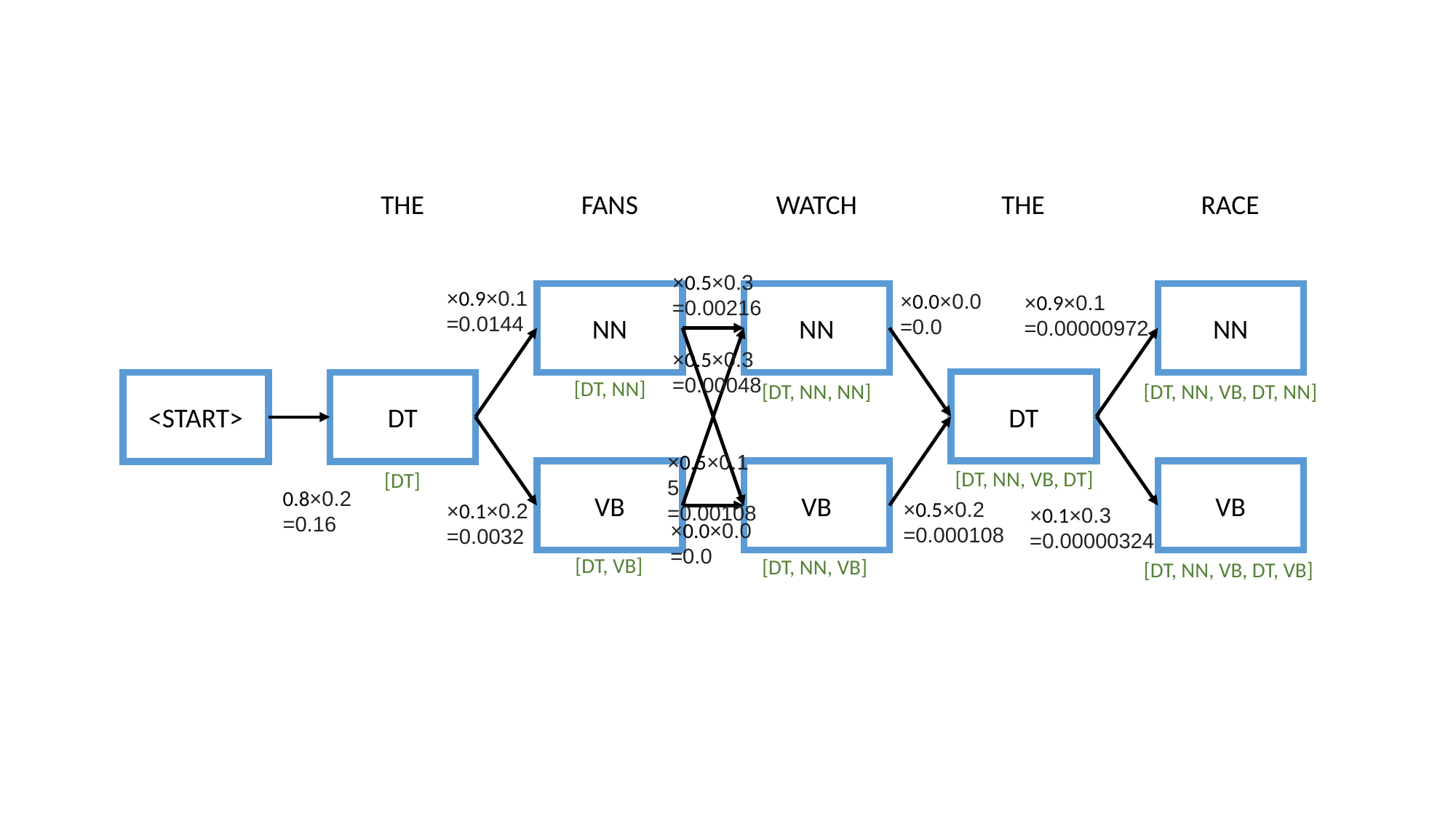

THE
FANS
WATCH
THE
RACE
×0.5×0.3
=0.00216
×0.9×0.1
=0.0144
×0.0×0.0
=0.0
NN
NN
NN
×0.9×0.1
=0.00000972
×0.5×0.3
=0.00048
[DT, NN]
DT
<START>
DT
[DT, NN, NN]
[DT, NN, VB, DT, NN]
×0.5×0.15
=0.00108
[DT, NN, VB, DT]
VB
VB
VB
[DT]
0.8×0.2
=0.16
×0.5×0.2
=0.000108
×0.1×0.2
=0.0032
×0.1×0.3
=0.00000324
×0.0×0.0
=0.0
[DT, VB]
[DT, NN, VB]
[DT, NN, VB, DT, VB]